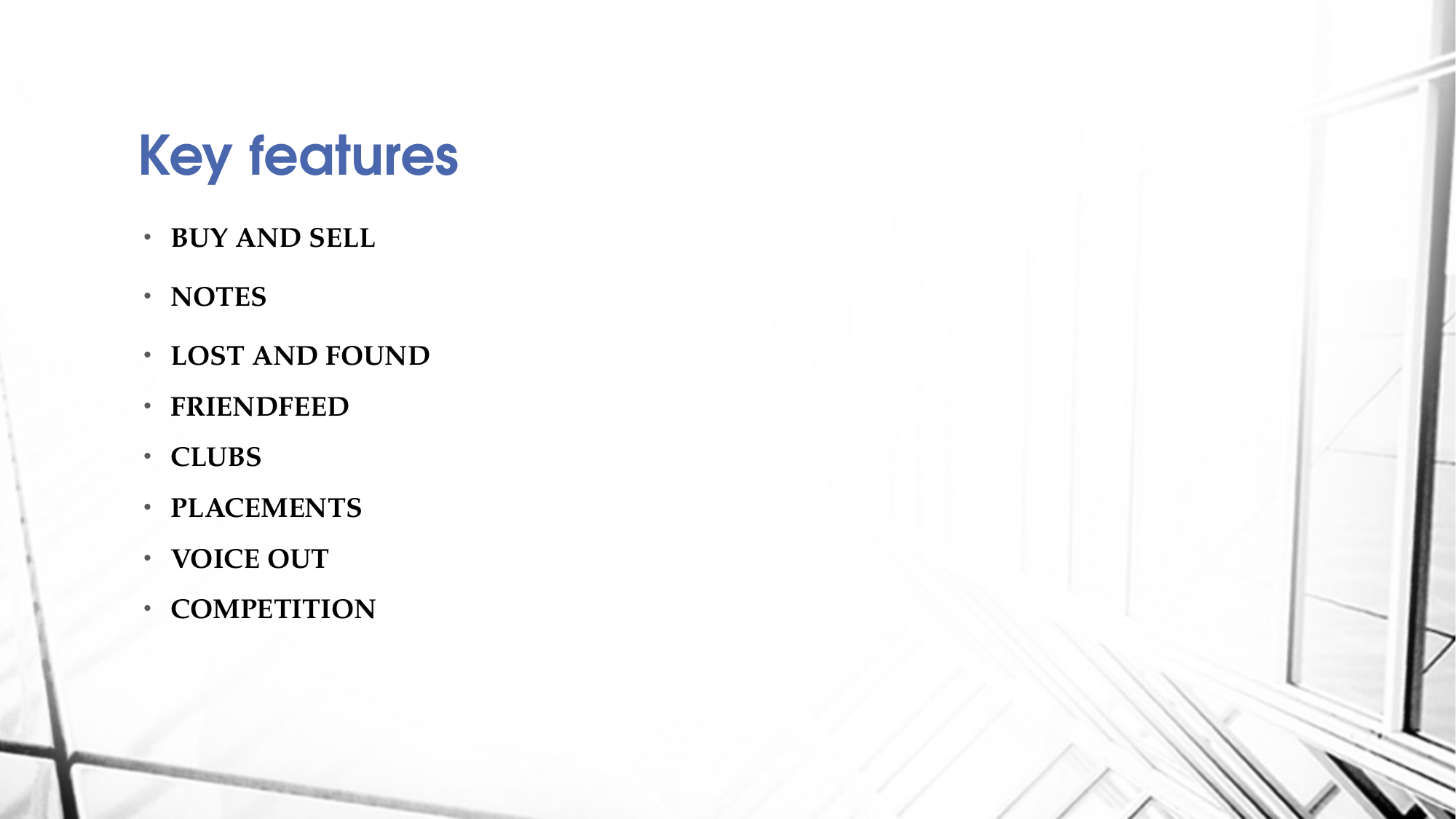

# Key features
BUY AND SELL

NOTES

LOST AND FOUND
FRIENDFEED
CLUBS
PLACEMENTS
VOICE OUT
COMPETITION